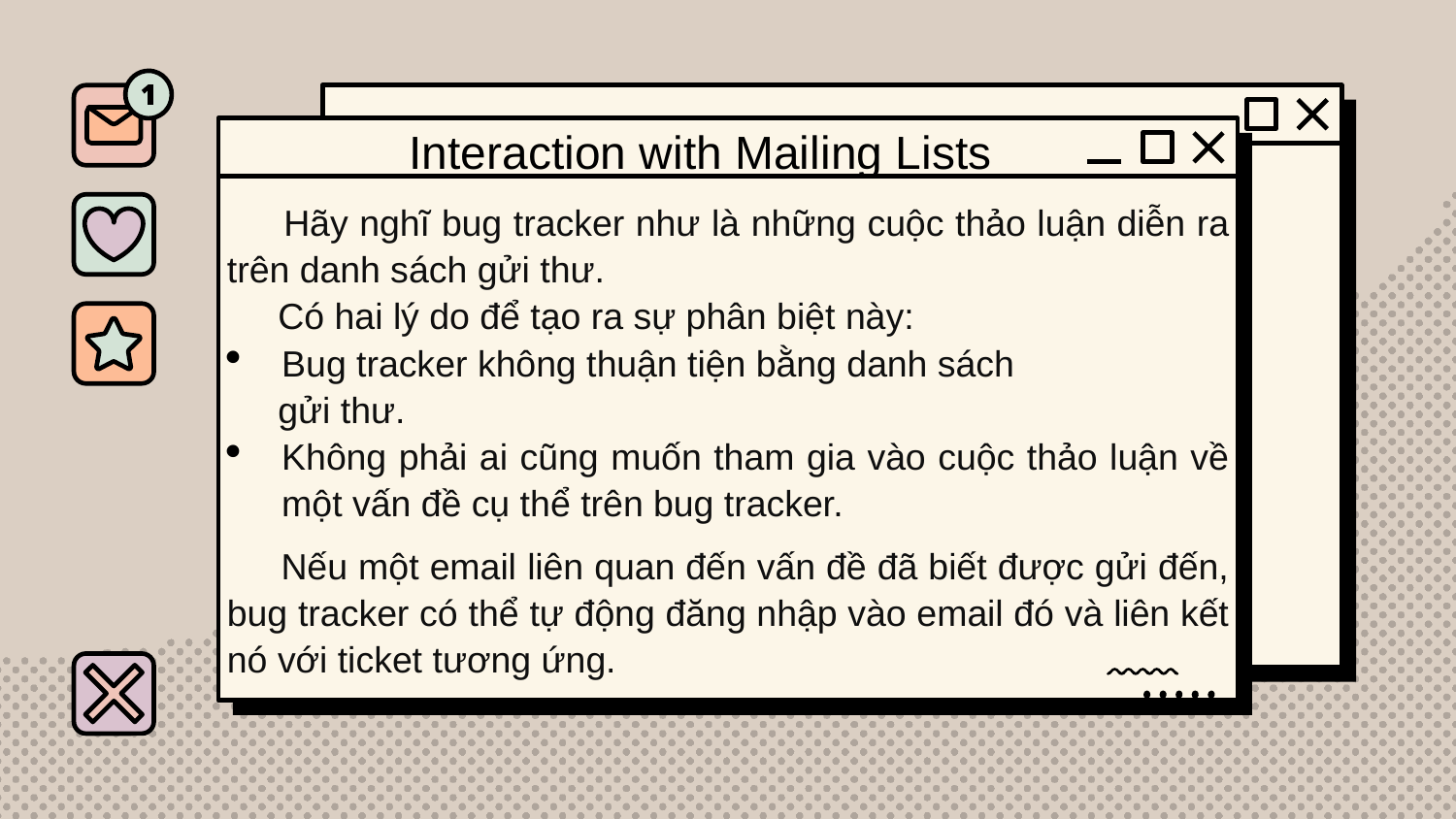

# Interaction with Mailing Lists
     Hãy nghĩ bug tracker như là những cuộc thảo luận diễn ra trên danh sách gửi thư.
     Có hai lý do để tạo ra sự phân biệt này:
Bug tracker không thuận tiện bằng danh sách
     gửi thư.
Không phải ai cũng muốn tham gia vào cuộc thảo luận về một vấn đề cụ thể trên bug tracker.
     Nếu một email liên quan đến vấn đề đã biết được gửi đến, bug tracker có thể tự động đăng nhập vào email đó và liên kết nó với ticket tương ứng.